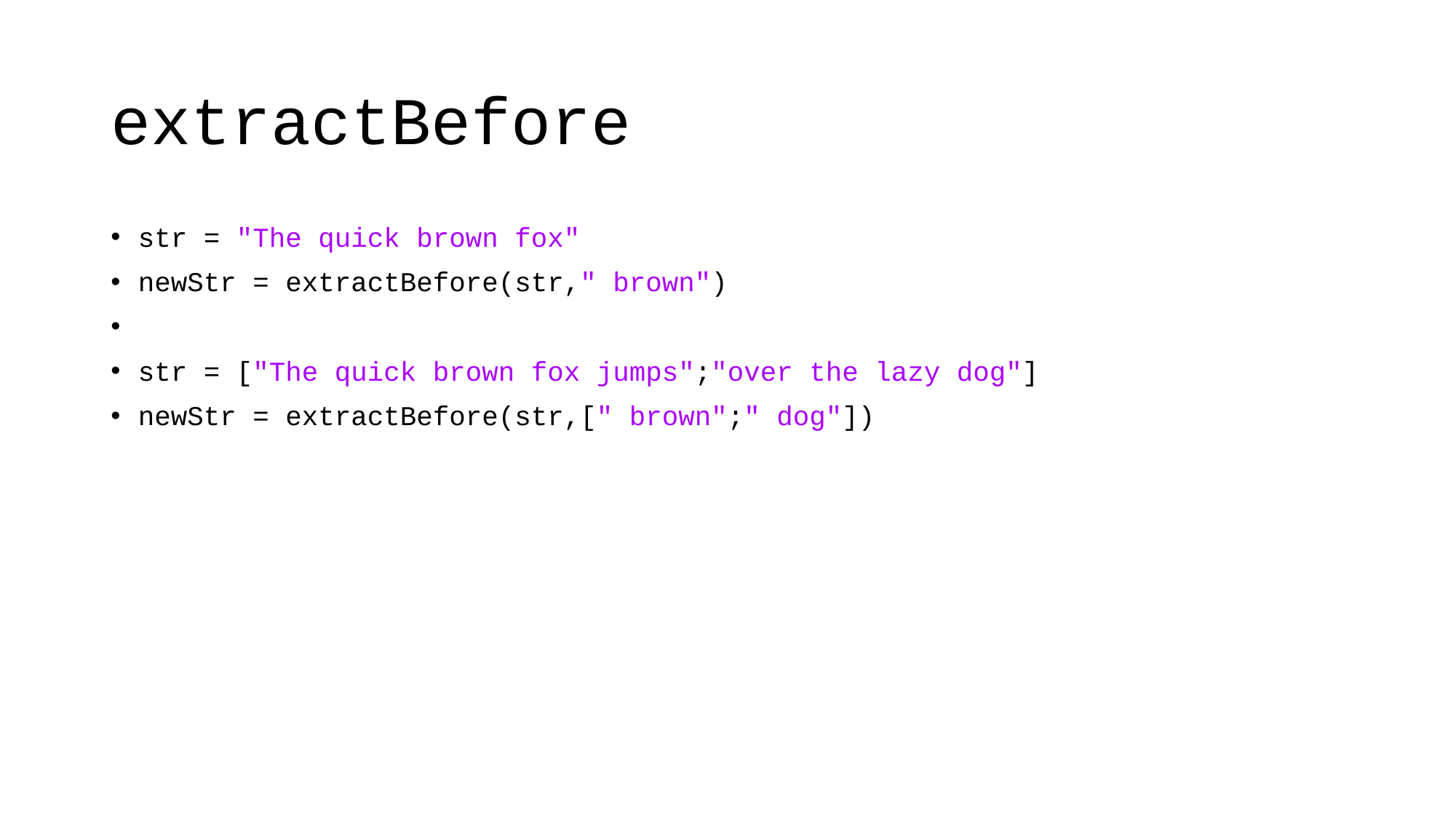

# extractBefore
str = "The quick brown fox"
newStr = extractBefore(str," brown")

str = ["The quick brown fox jumps";"over the lazy dog"]
newStr = extractBefore(str,[" brown";" dog"])